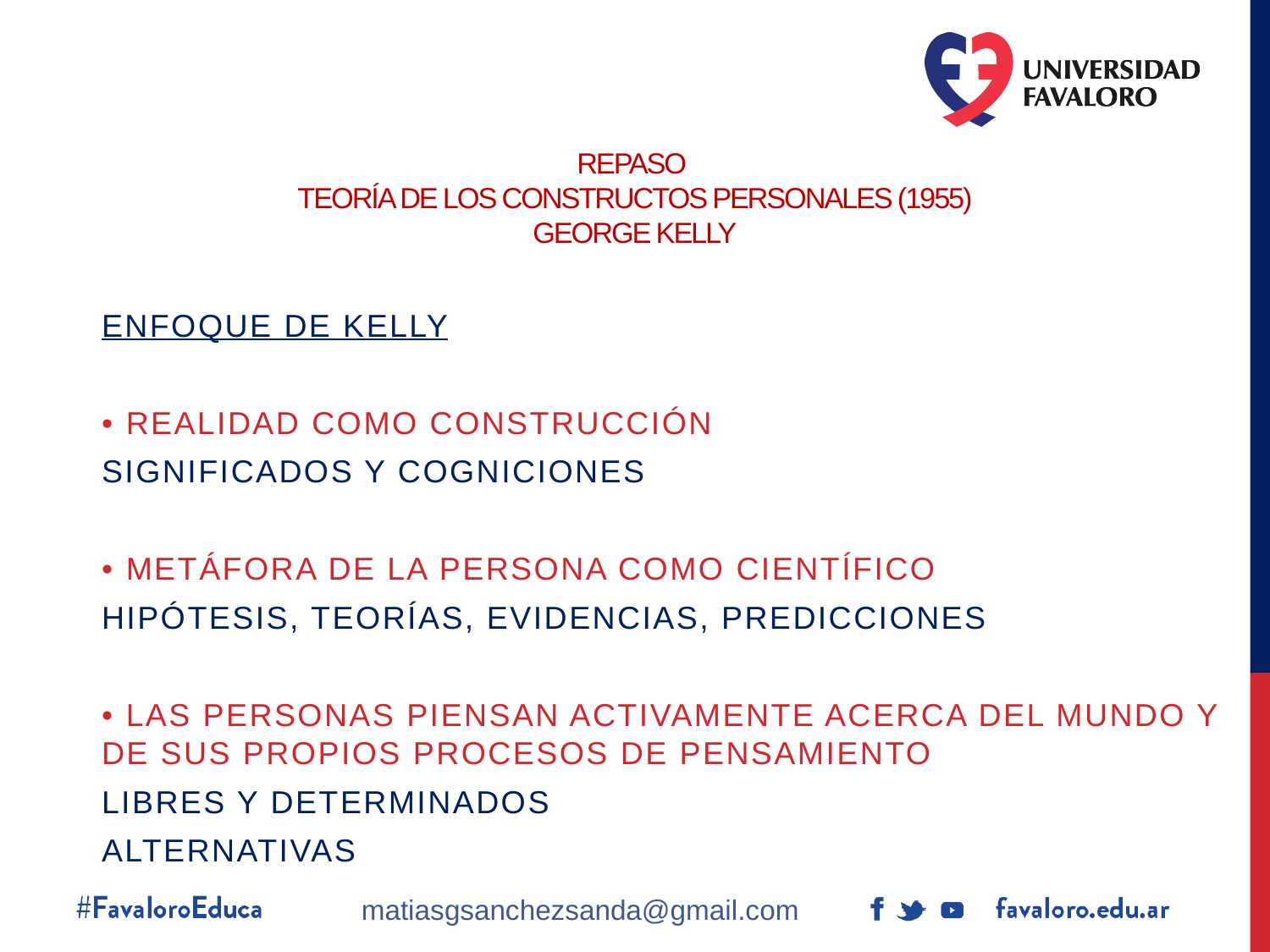

# Repaso TEORÍA DE LOS CONSTRUCTOS PERSONALES (1955) George kelly
ENFOQUE DE KELLY

• Realidad como construcción
Significados y cogniciones

• Metáfora de la persona como científico
Hipótesis, teorías, evidencias, predicciones

• Las personas piensan activamente acerca del mundo y de sus propios procesos de pensamiento
Libres y determinados
Alternativas
matiasgsanchezsanda@gmail.com